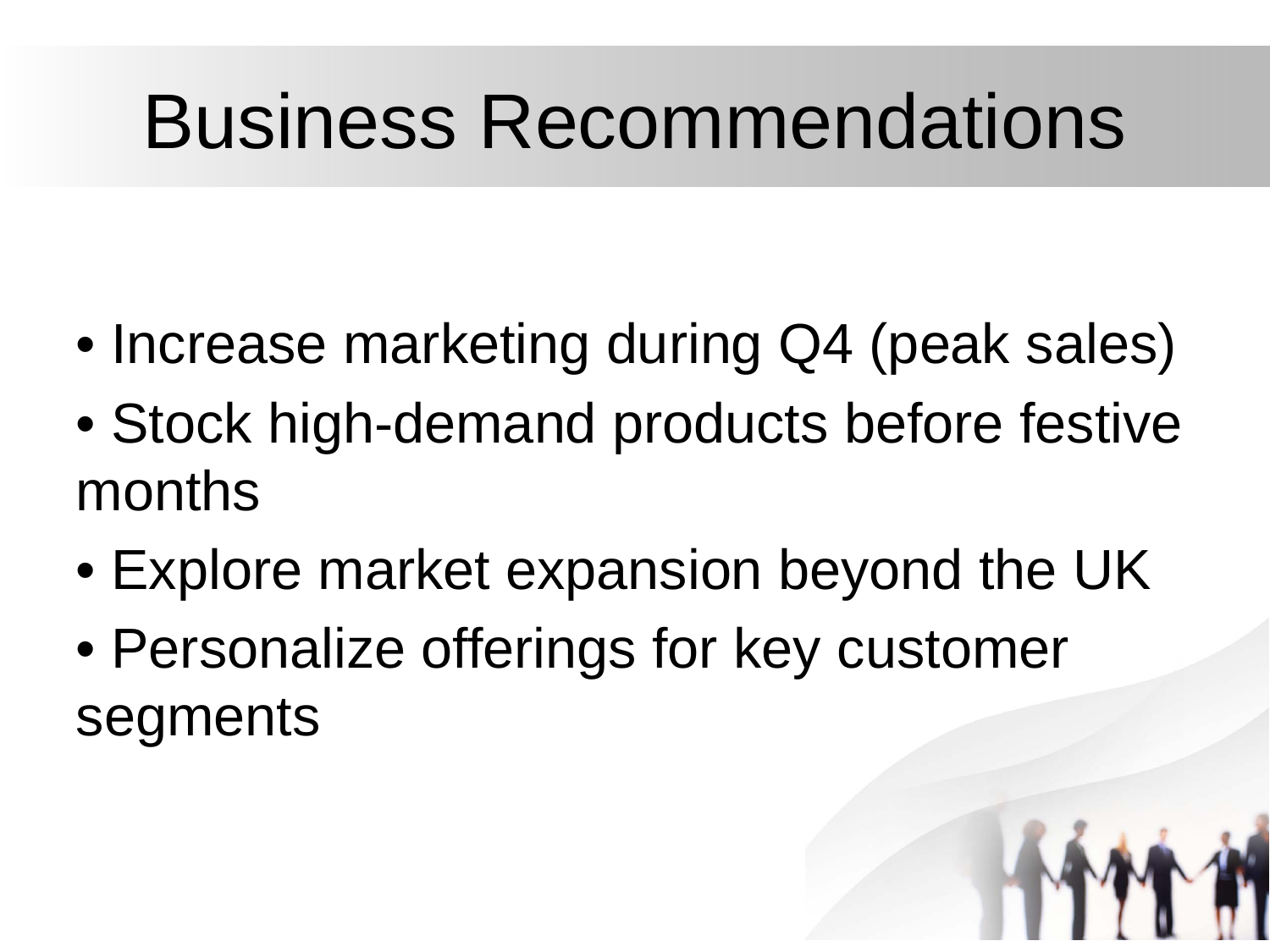

# Business Recommendations

• Increase marketing during Q4 (peak sales)
• Stock high-demand products before festive months
• Explore market expansion beyond the UK
• Personalize offerings for key customer segments